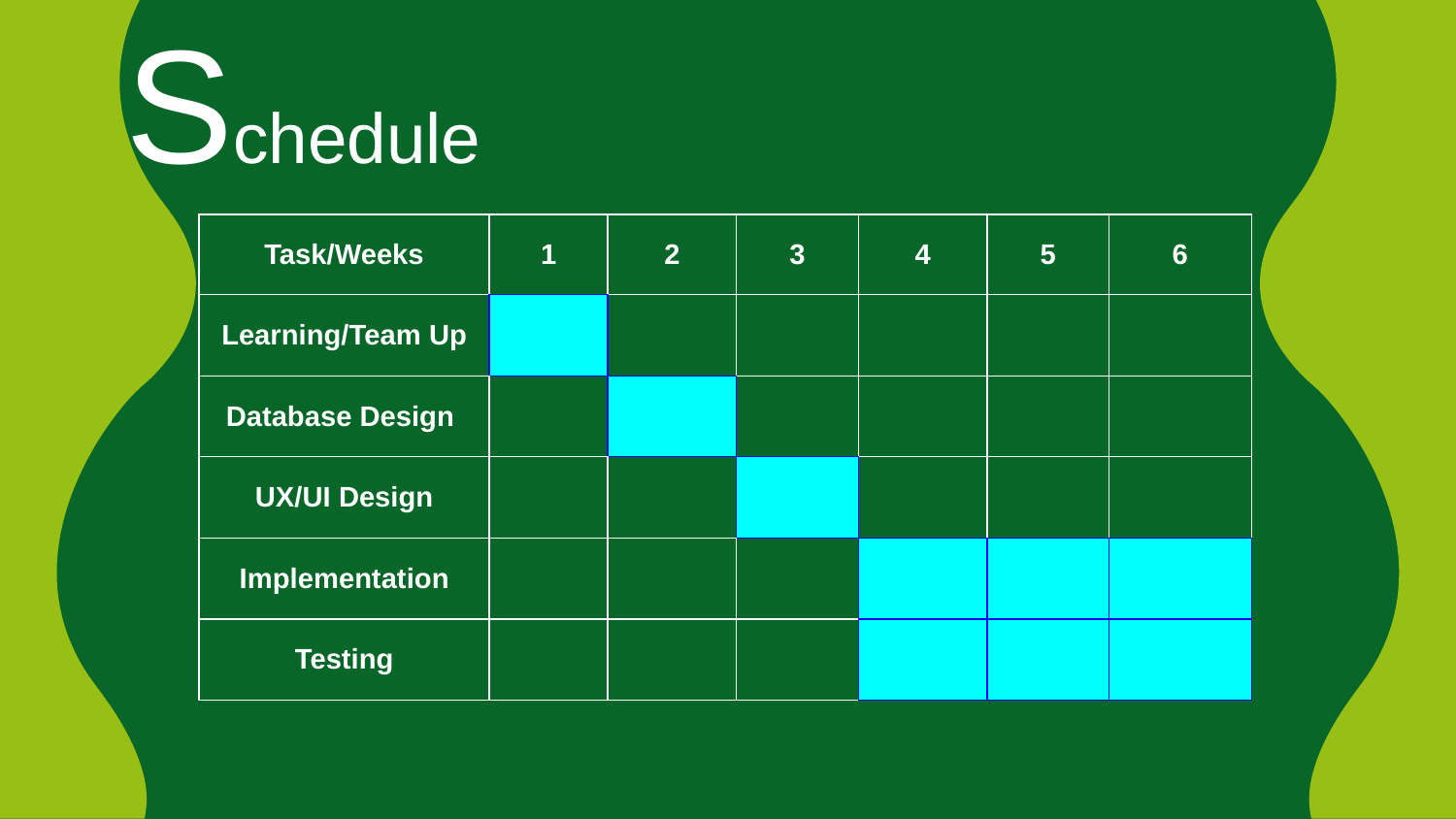

# Schedule
| Task/Weeks | 1 | 2 | 3 | 4 | 5 | 6 |
| --- | --- | --- | --- | --- | --- | --- |
| Learning/Team Up |  |  |  |  |  |  |
| Database Design |  |  |  |  |  |  |
| UX/UI Design |  |  |  |  |  |  |
| Implementation |  |  |  |  |  |  |
| Testing |  |  |  |  |  |  |